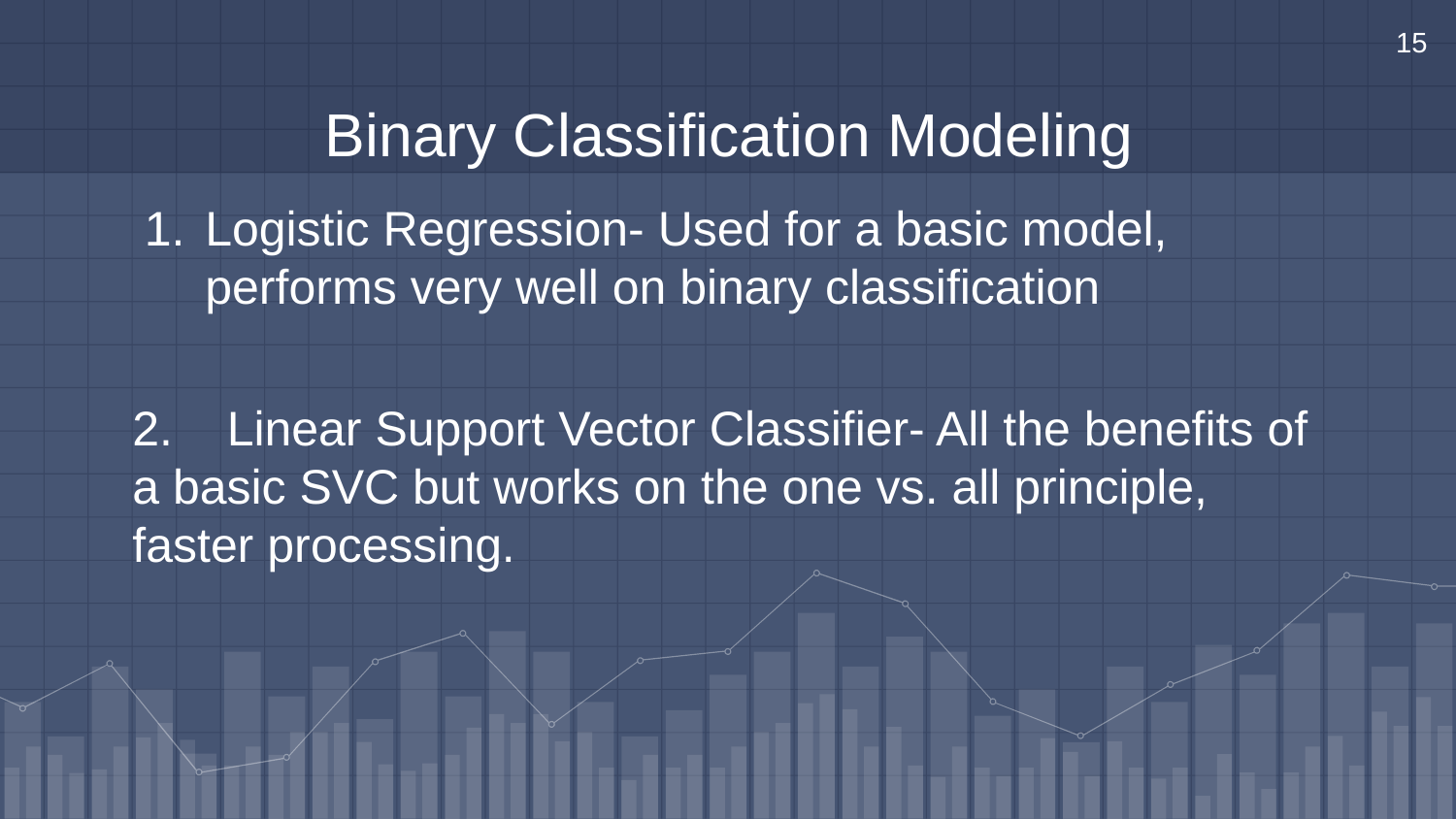

15
# Binary Classification Modeling
Logistic Regression- Used for a basic model, performs very well on binary classification

2.    Linear Support Vector Classifier- All the benefits of a basic SVC but works on the one vs. all principle, faster processing.